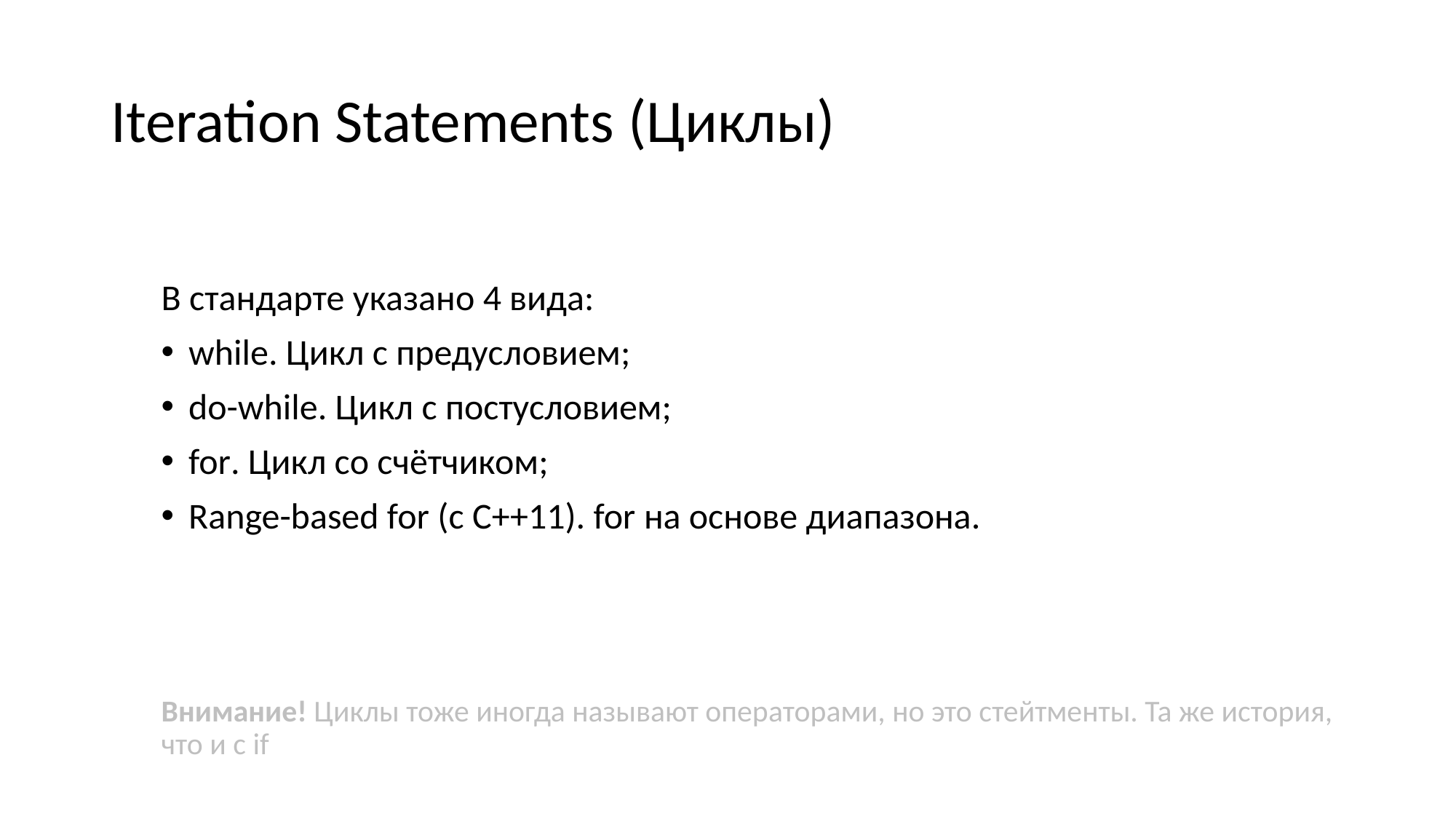

# Iteration Statements (Циклы)

В стандарте указано 4 вида:
while. Цикл с предусловием;
do-while. Цикл с постусловием;
for. Цикл со счётчиком;
Range-based for (с C++11). for на основе диапазона.

Внимание! Циклы тоже иногда называют операторами, но это стейтменты. Та же история, что и с if